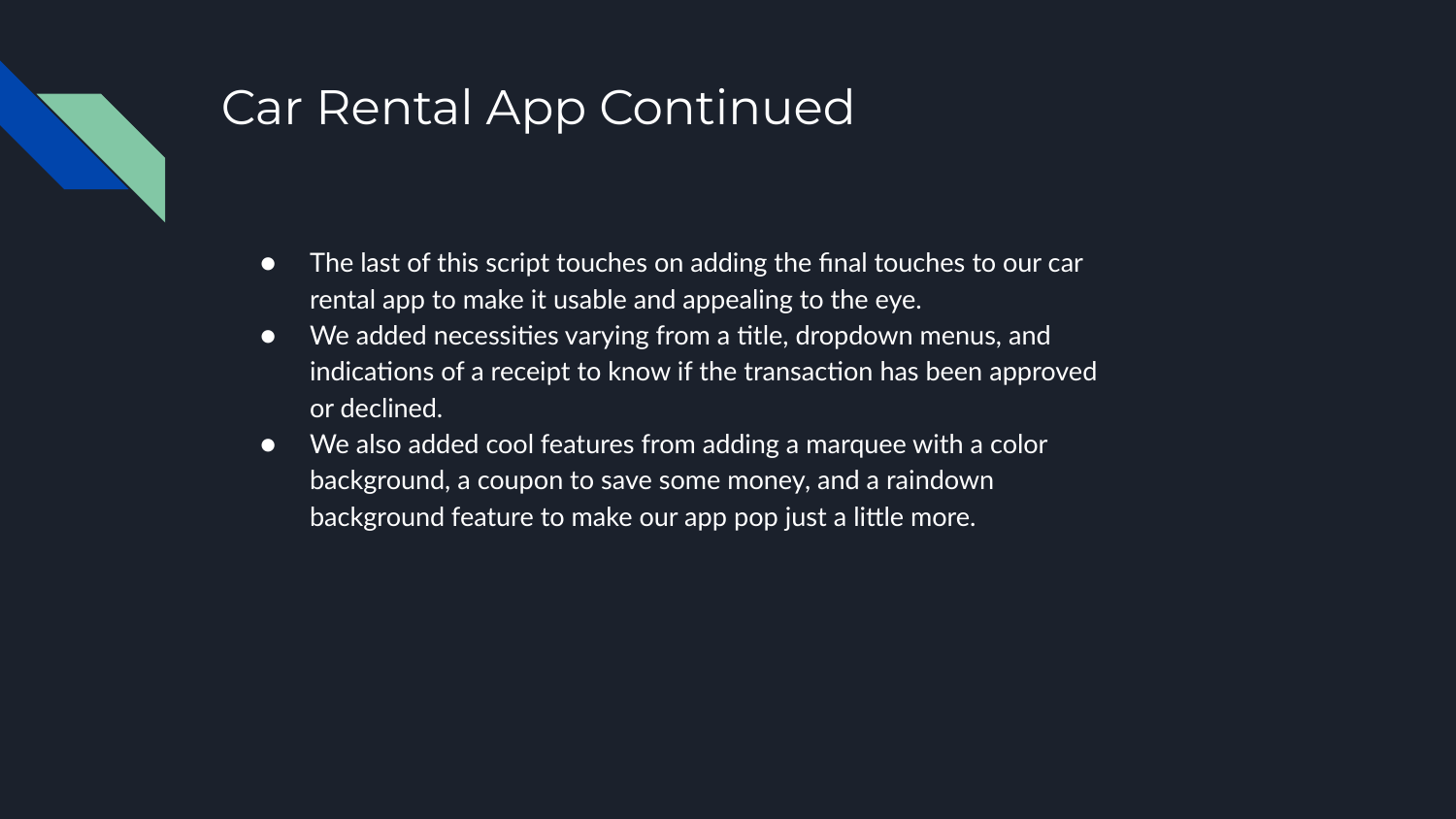

# Car Rental App Continued
The last of this script touches on adding the final touches to our car rental app to make it usable and appealing to the eye.
We added necessities varying from a title, dropdown menus, and indications of a receipt to know if the transaction has been approved or declined.
We also added cool features from adding a marquee with a color background, a coupon to save some money, and a raindown background feature to make our app pop just a little more.